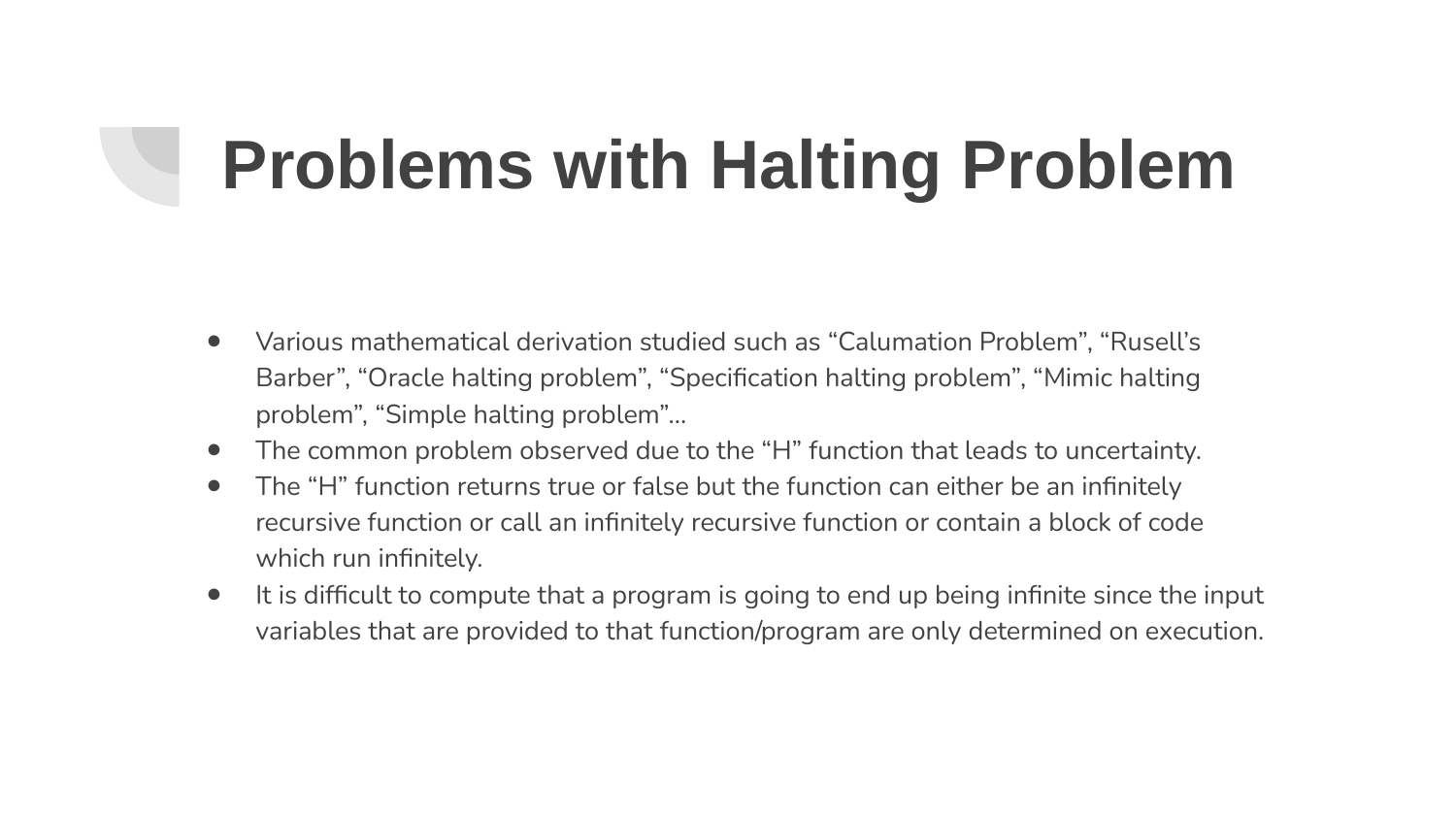

# Problems with Halting Problem
Various mathematical derivation studied such as “Calumation Problem”, “Rusell’s Barber”, “Oracle halting problem”, “Specification halting problem”, “Mimic halting problem”, “Simple halting problem”...
The common problem observed due to the “H” function that leads to uncertainty.
The “H” function returns true or false but the function can either be an infinitely recursive function or call an infinitely recursive function or contain a block of code which run infinitely.
It is difficult to compute that a program is going to end up being infinite since the input variables that are provided to that function/program are only determined on execution.